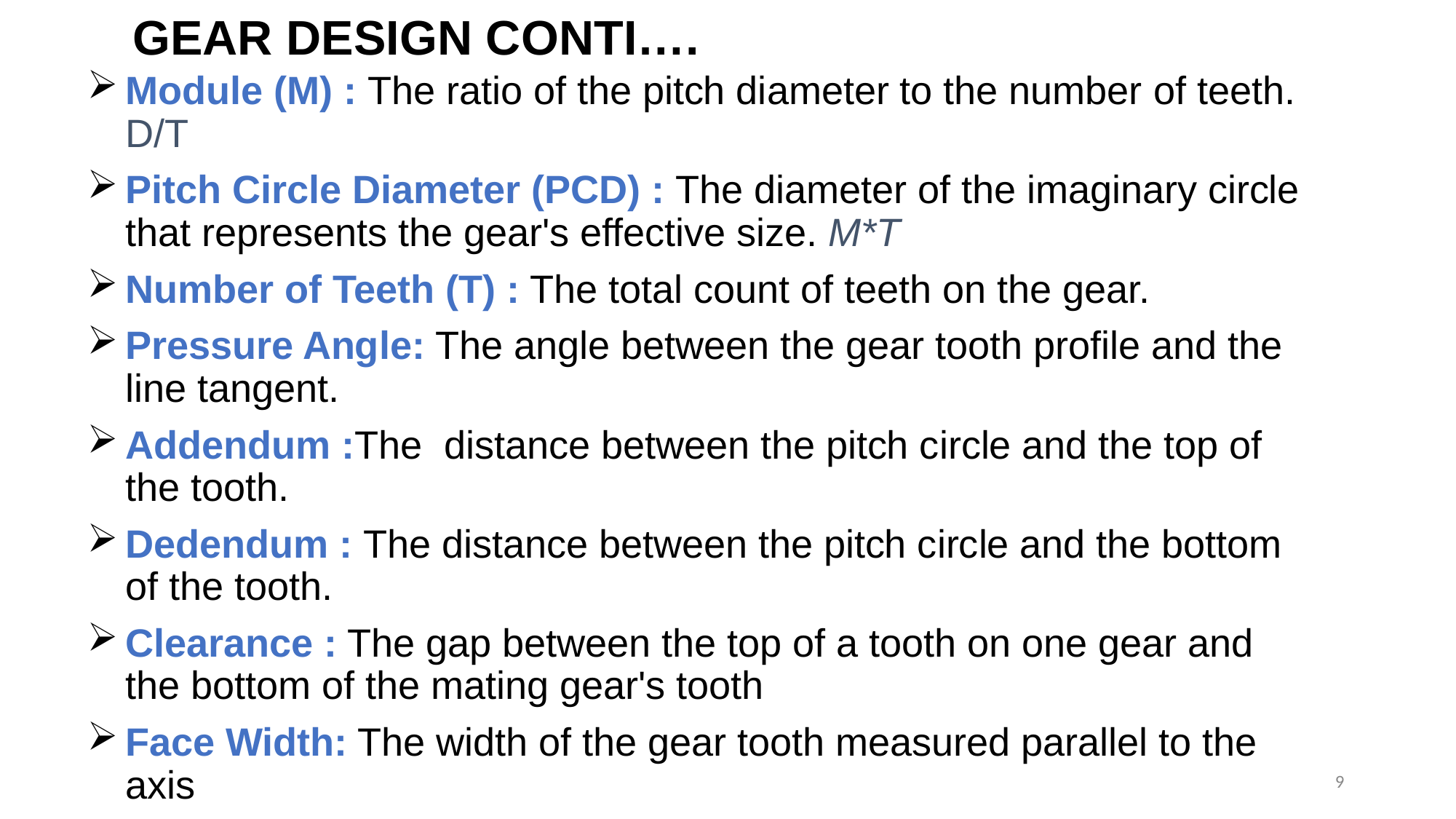

GEAR DESIGN CONTI….
Module (M) : The ratio of the pitch diameter to the number of teeth. D/T
Pitch Circle Diameter (PCD) : The diameter of the imaginary circle that represents the gear's effective size. M*T
Number of Teeth (T) : The total count of teeth on the gear.
Pressure Angle: The angle between the gear tooth profile and the line tangent.
Addendum :The  distance between the pitch circle and the top of the tooth.
Dedendum : The distance between the pitch circle and the bottom of the tooth.
Clearance : The gap between the top of a tooth on one gear and the bottom of the mating gear's tooth
Face Width: The width of the gear tooth measured parallel to the axis

9